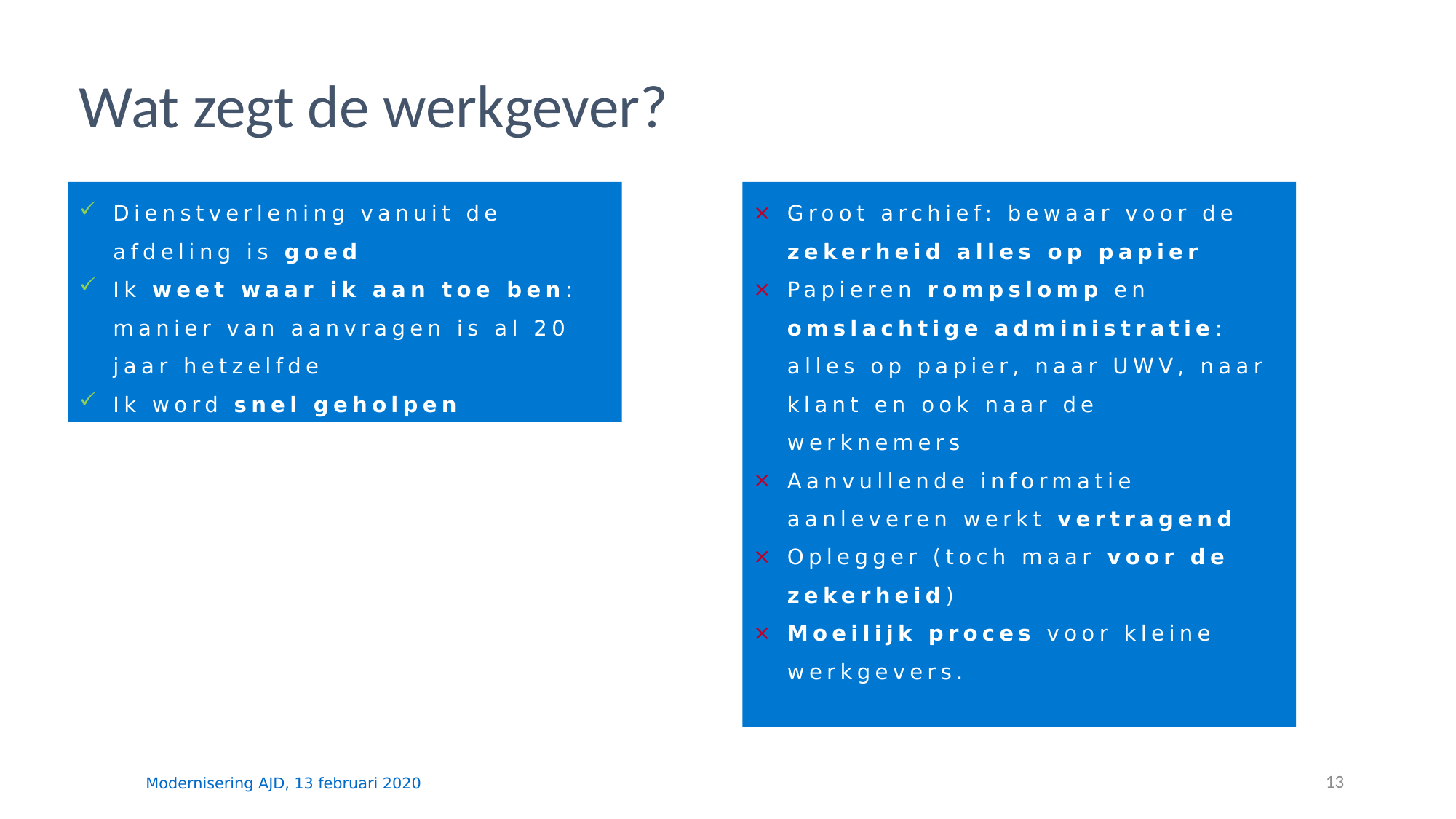

13
# Wat zegt de werkgever?
Dienstverlening vanuit de afdeling is goed
Ik weet waar ik aan toe ben: manier van aanvragen is al 20 jaar hetzelfde
Ik word snel geholpen
Groot archief: bewaar voor de zekerheid alles op papier
Papieren rompslomp en  omslachtige administratie: alles op papier, naar UWV, naar klant en ook naar de werknemers
Aanvullende informatie aanleveren werkt vertragend
Oplegger (toch maar voor de zekerheid)
Moeilijk proces voor kleine werkgevers.

 Modernisering AJD, 13 februari 2020